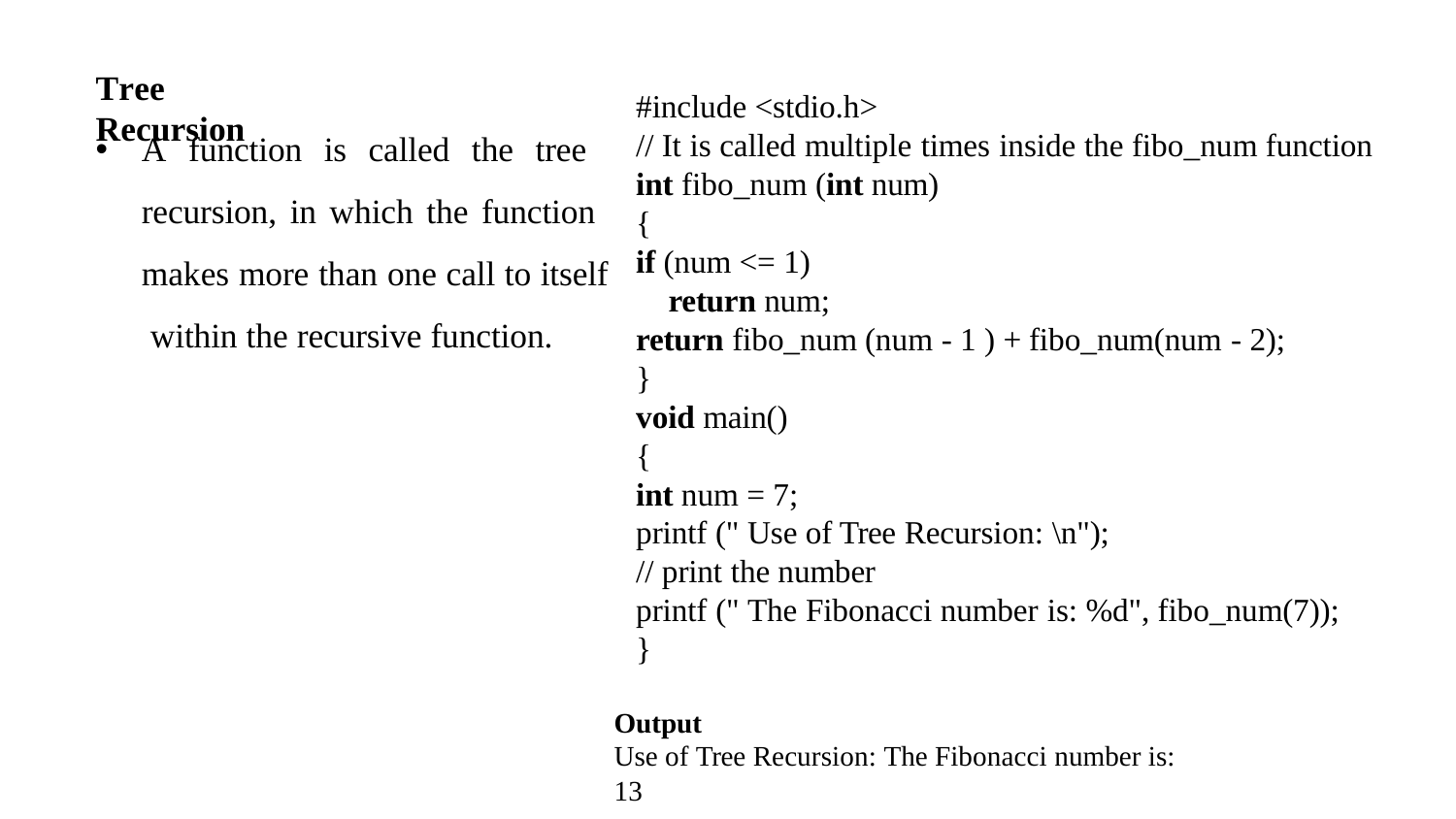

# Tree Recursion
#include <stdio.h>
// It is called multiple times inside the fibo_num function
int fibo_num (int num)
{
if (num <= 1)
return num;
return fibo_num (num - 1 ) + fibo_num(num - 2);
}
void main()
{
int num = 7;
printf (" Use of Tree Recursion: \n");
// print the number
printf (" The Fibonacci number is: %d", fibo_num(7));
}
A function is called the tree  recursion, in which the function  makes more than one call to itself  within the recursive function.
Output
Use of Tree Recursion: The Fibonacci number is: 13